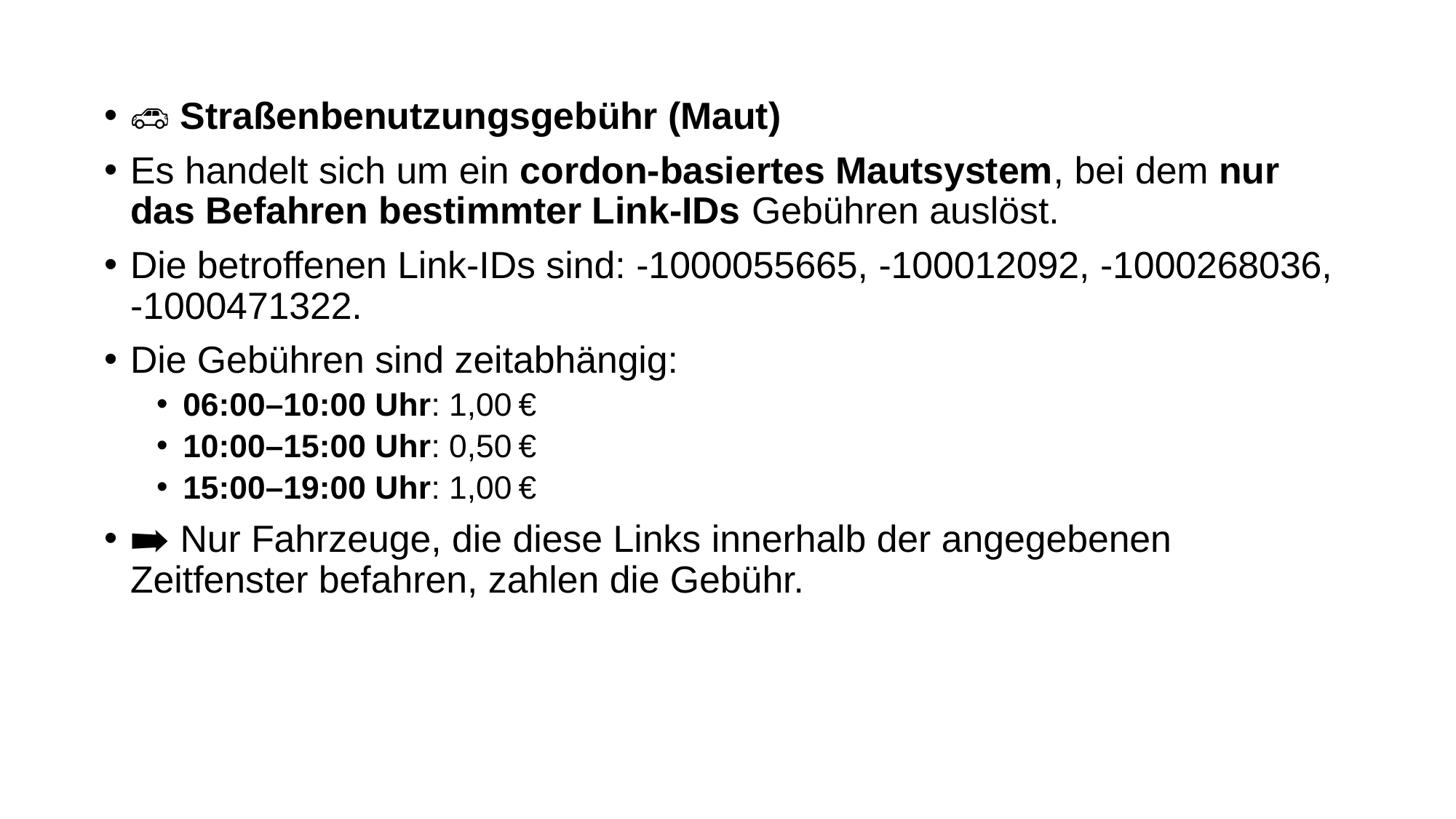

🚗 Straßenbenutzungsgebühr (Maut)
Es handelt sich um ein cordon-basiertes Mautsystem, bei dem nur das Befahren bestimmter Link-IDs Gebühren auslöst.
Die betroffenen Link-IDs sind: -1000055665, -100012092, -1000268036, -1000471322.
Die Gebühren sind zeitabhängig:
06:00–10:00 Uhr: 1,00 €
10:00–15:00 Uhr: 0,50 €
15:00–19:00 Uhr: 1,00 €
➡️ Nur Fahrzeuge, die diese Links innerhalb der angegebenen Zeitfenster befahren, zahlen die Gebühr.